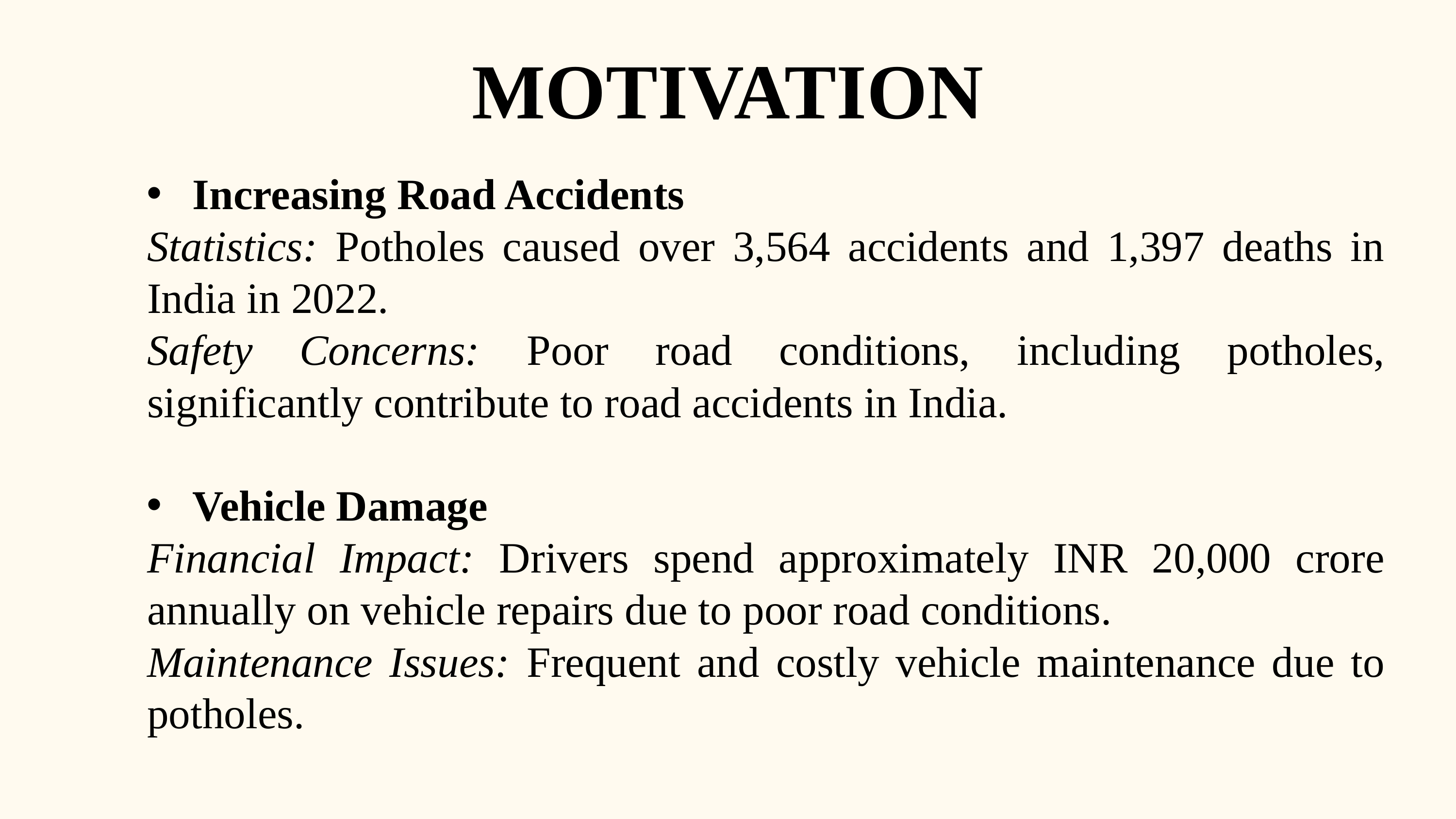

MOTIVATION
Increasing Road Accidents
Statistics: Potholes caused over 3,564 accidents and 1,397 deaths in India in 2022.
Safety Concerns: Poor road conditions, including potholes, significantly contribute to road accidents in India.

Vehicle Damage
Financial Impact: Drivers spend approximately INR 20,000 crore annually on vehicle repairs due to poor road conditions.
Maintenance Issues: Frequent and costly vehicle maintenance due to potholes.